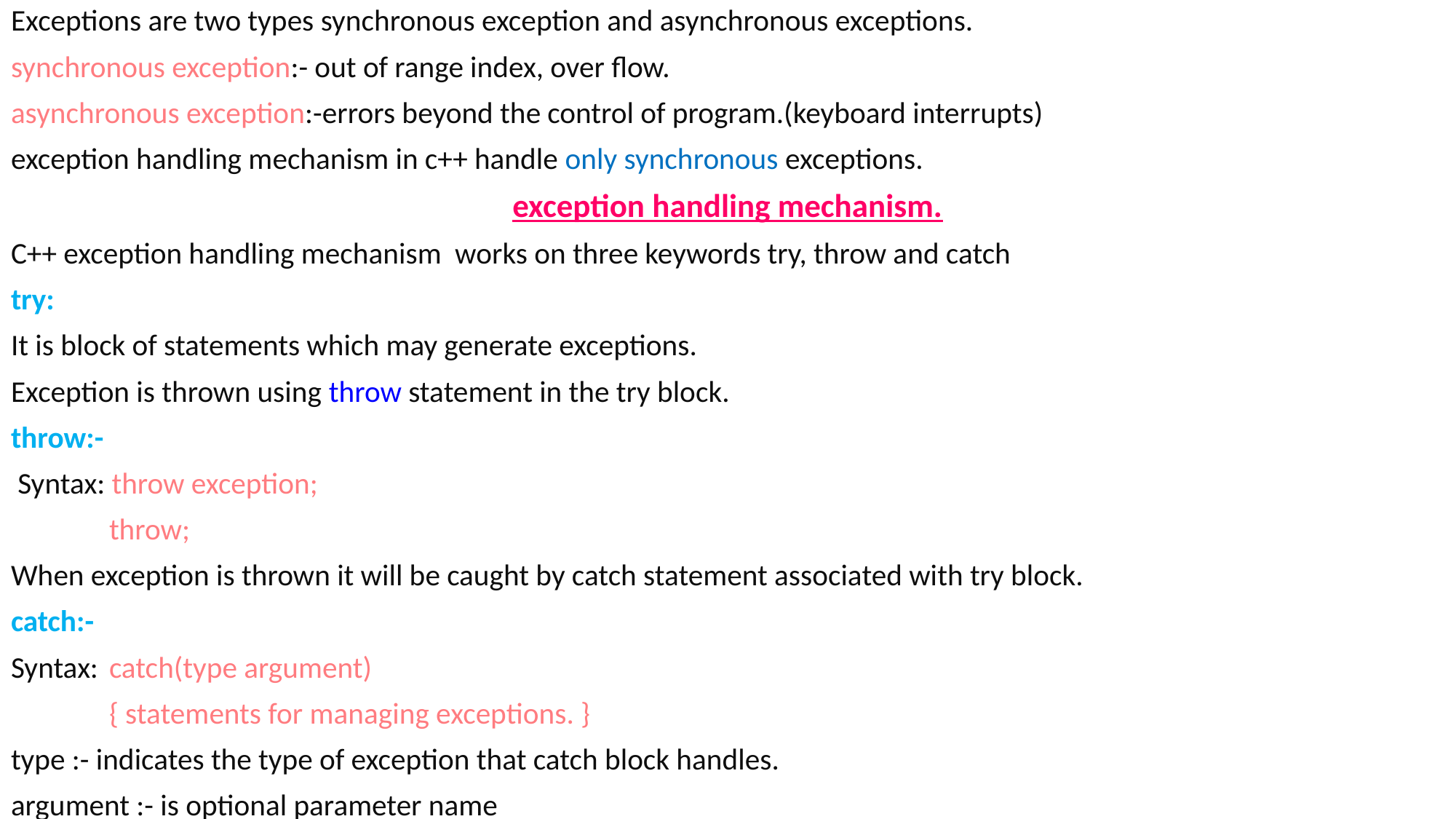

Exceptions are two types synchronous exception and asynchronous exceptions.
synchronous exception:- out of range index, over flow.
asynchronous exception:-errors beyond the control of program.(keyboard interrupts)
exception handling mechanism in c++ handle only synchronous exceptions.
exception handling mechanism.
C++ exception handling mechanism  works on three keywords try, throw and catch
try:
It is block of statements which may generate exceptions.
Exception is thrown using throw statement in the try block.
throw:-
 Syntax: throw exception;
	throw;
When exception is thrown it will be caught by catch statement associated with try block.
catch:-
Syntax: 	catch(type argument)
	{ statements for managing exceptions. }
type :- indicates the type of exception that catch block handles.
argument :- is optional parameter name